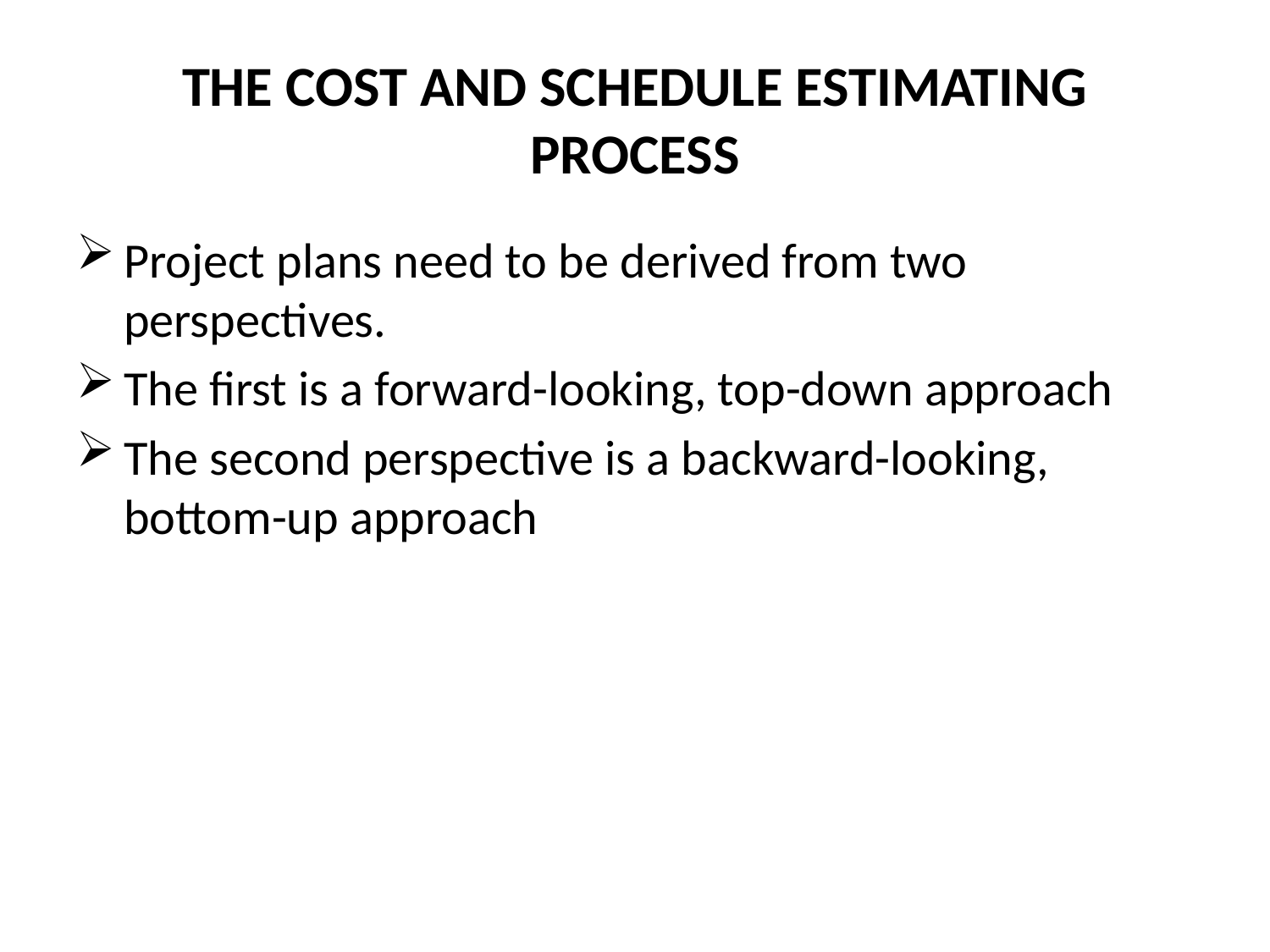

# THE COST AND SCHEDULE ESTIMATING PROCESS
Project plans need to be derived from two perspectives.
The first is a forward-looking, top-down approach
The second perspective is a backward-looking, bottom-up approach